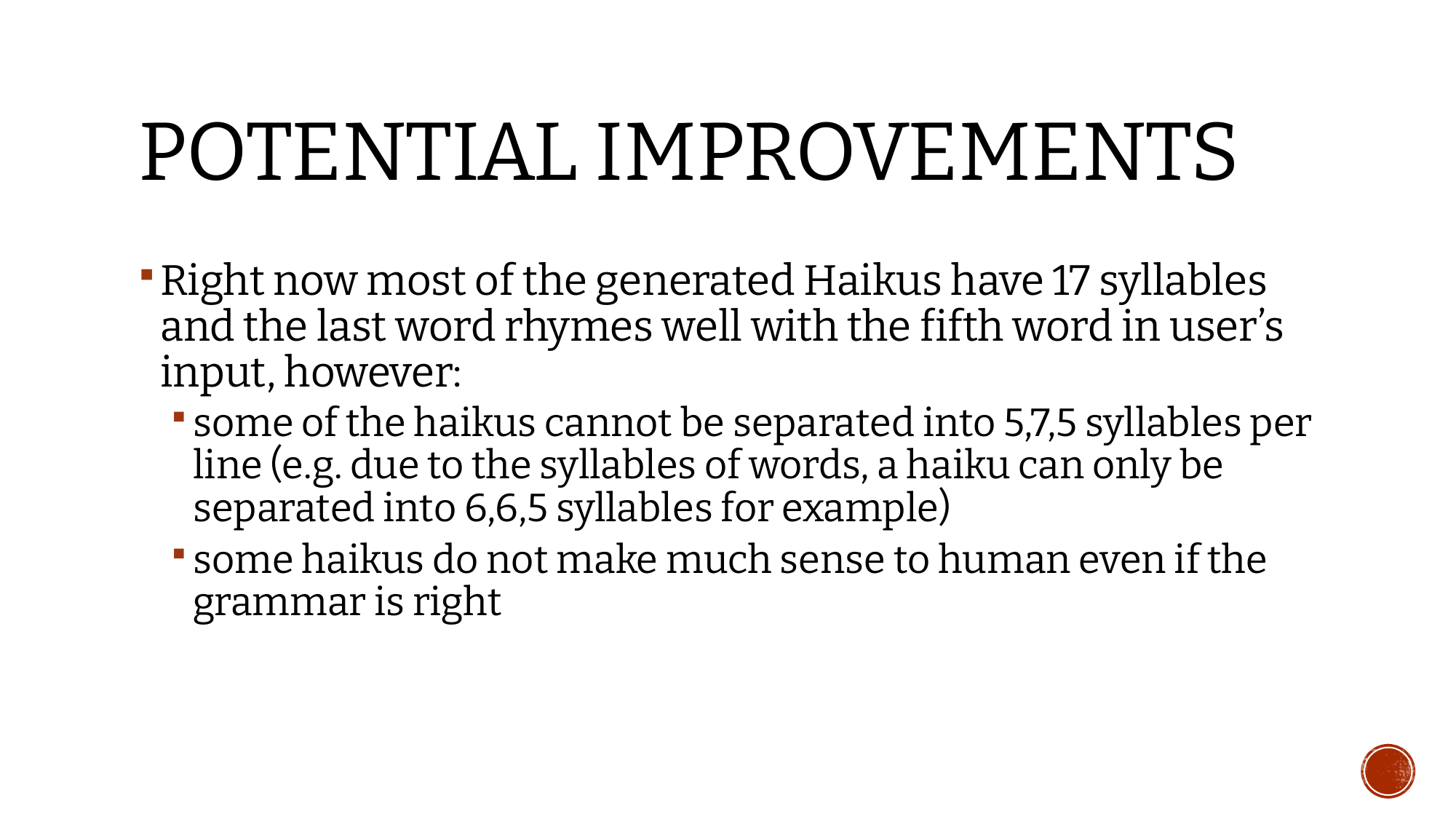

# POTENTIAL IMPROVEMENTS
Right now most of the generated Haikus have 17 syllables and the last word rhymes well with the fifth word in user’s input, however:
some of the haikus cannot be separated into 5,7,5 syllables per line (e.g. due to the syllables of words, a haiku can only be separated into 6,6,5 syllables for example)
some haikus do not make much sense to human even if the grammar is right